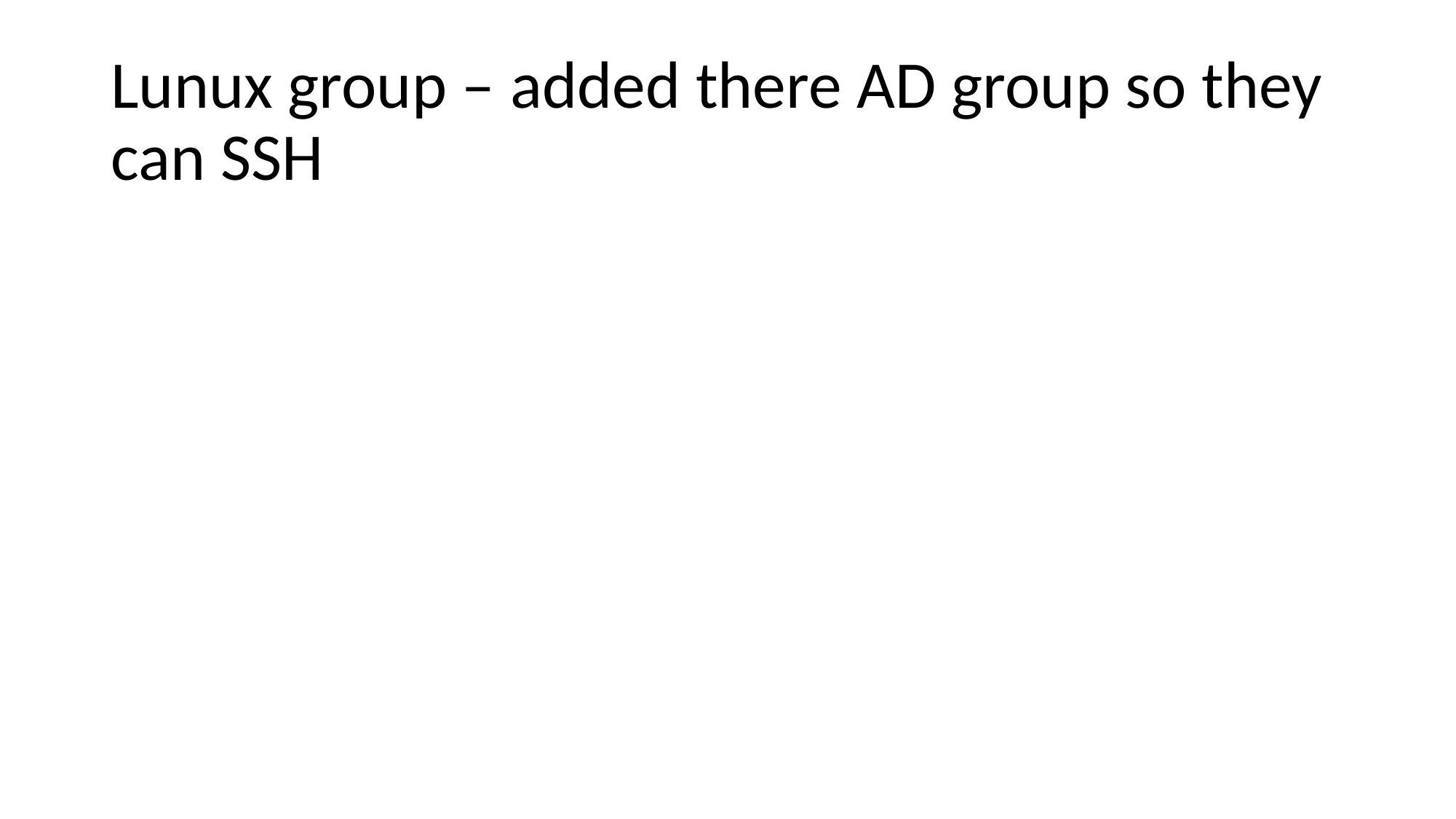

# Lunux group – added there AD group so they can SSH